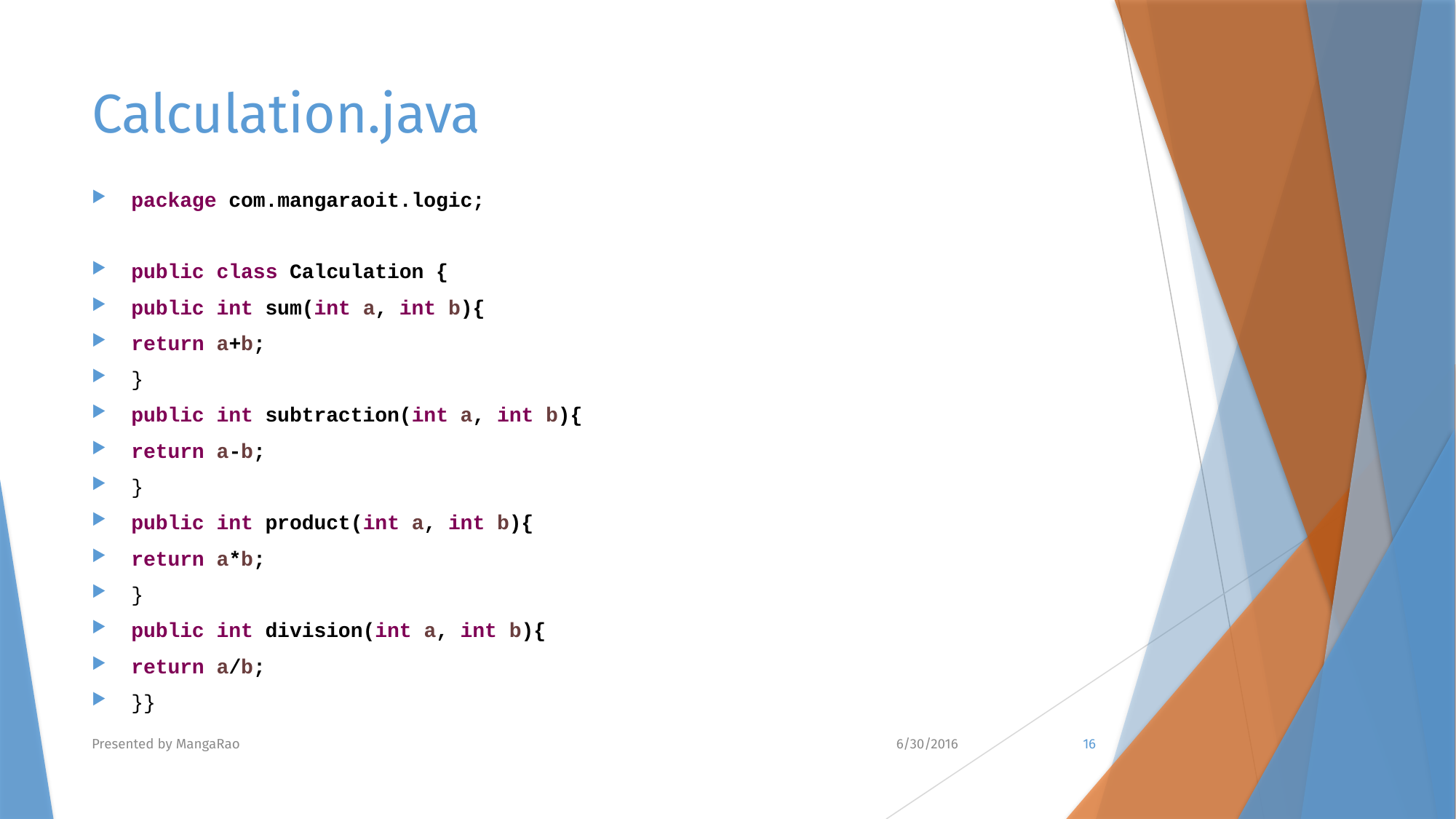

# Calculation.java
package com.mangaraoit.logic;

public class Calculation {
public int sum(int a, int b){
return a+b;
}
public int subtraction(int a, int b){
return a-b;
}
public int product(int a, int b){
return a*b;
}
public int division(int a, int b){
return a/b;
}}

Presented by MangaRao
6/30/2016
16